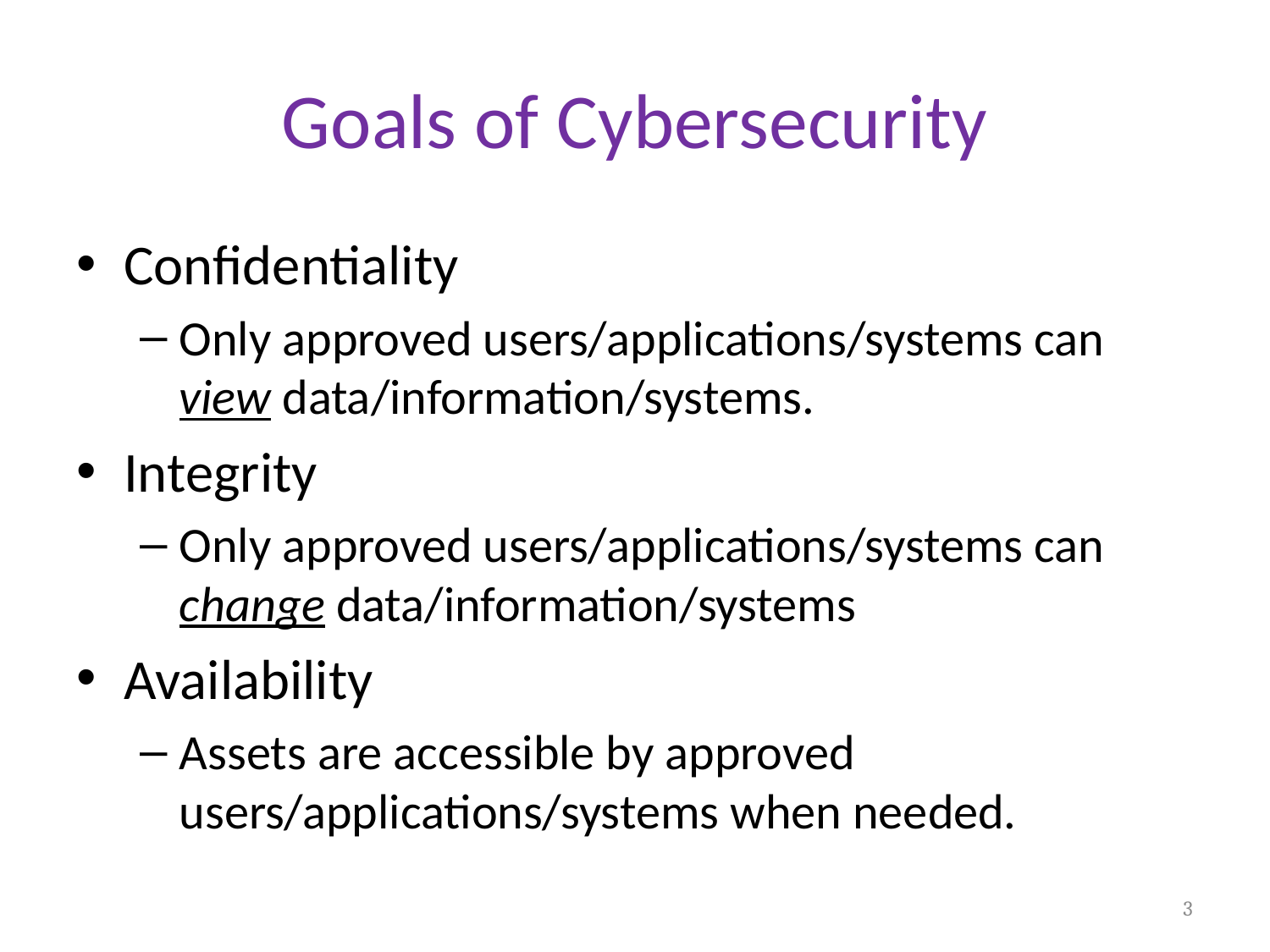

# Goals of Cybersecurity
Confidentiality
Only approved users/applications/systems can view data/information/systems.
Integrity
Only approved users/applications/systems can change data/information/systems
Availability
Assets are accessible by approved users/applications/systems when needed.
3